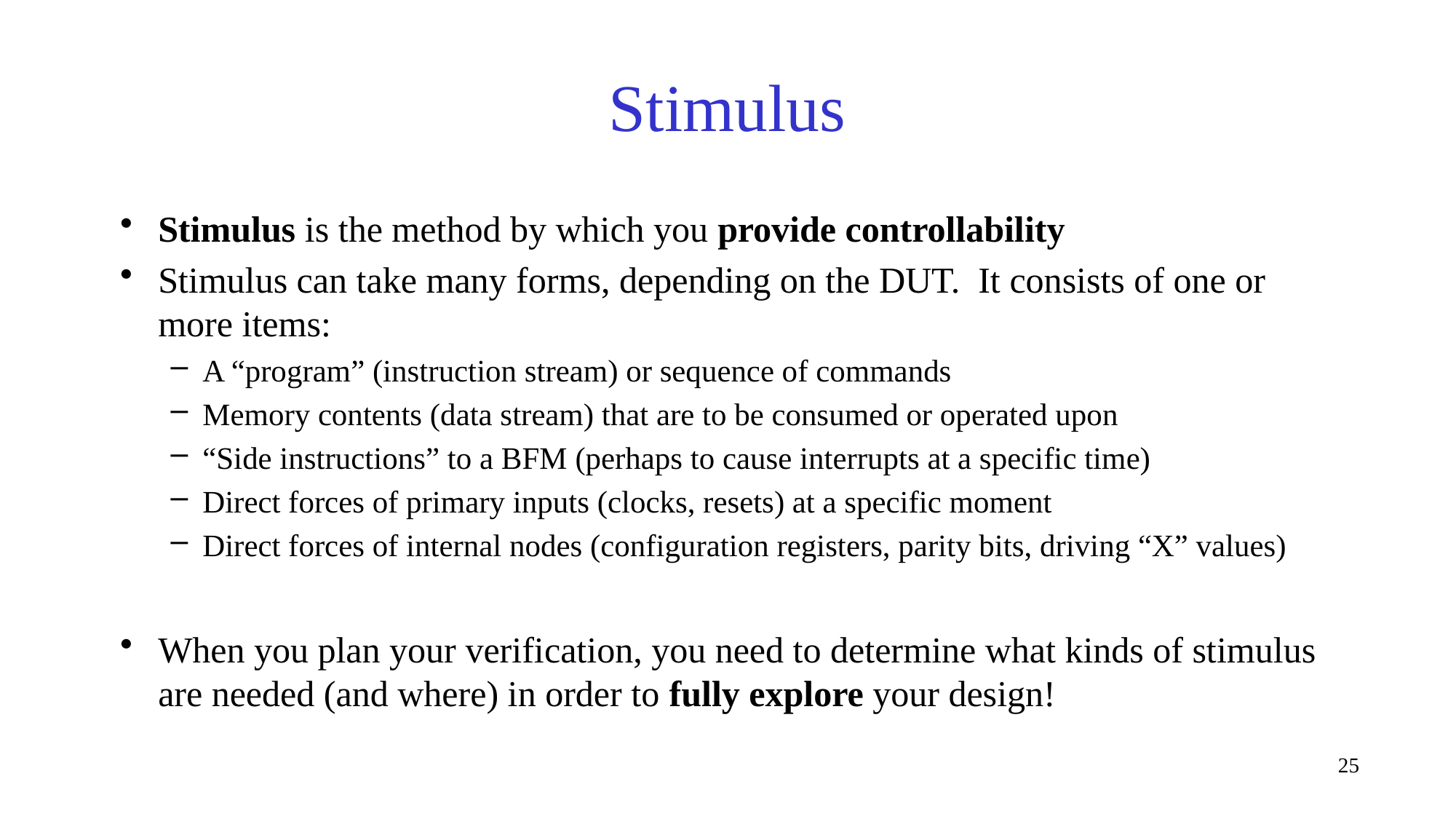

# Stimulus
Stimulus is the method by which you provide controllability
Stimulus can take many forms, depending on the DUT.  It consists of one or more items:
A “program” (instruction stream) or sequence of commands
Memory contents (data stream) that are to be consumed or operated upon
“Side instructions” to a BFM (perhaps to cause interrupts at a specific time)
Direct forces of primary inputs (clocks, resets) at a specific moment
Direct forces of internal nodes (configuration registers, parity bits, driving “X” values)

When you plan your verification, you need to determine what kinds of stimulus are needed (and where) in order to fully explore your design!